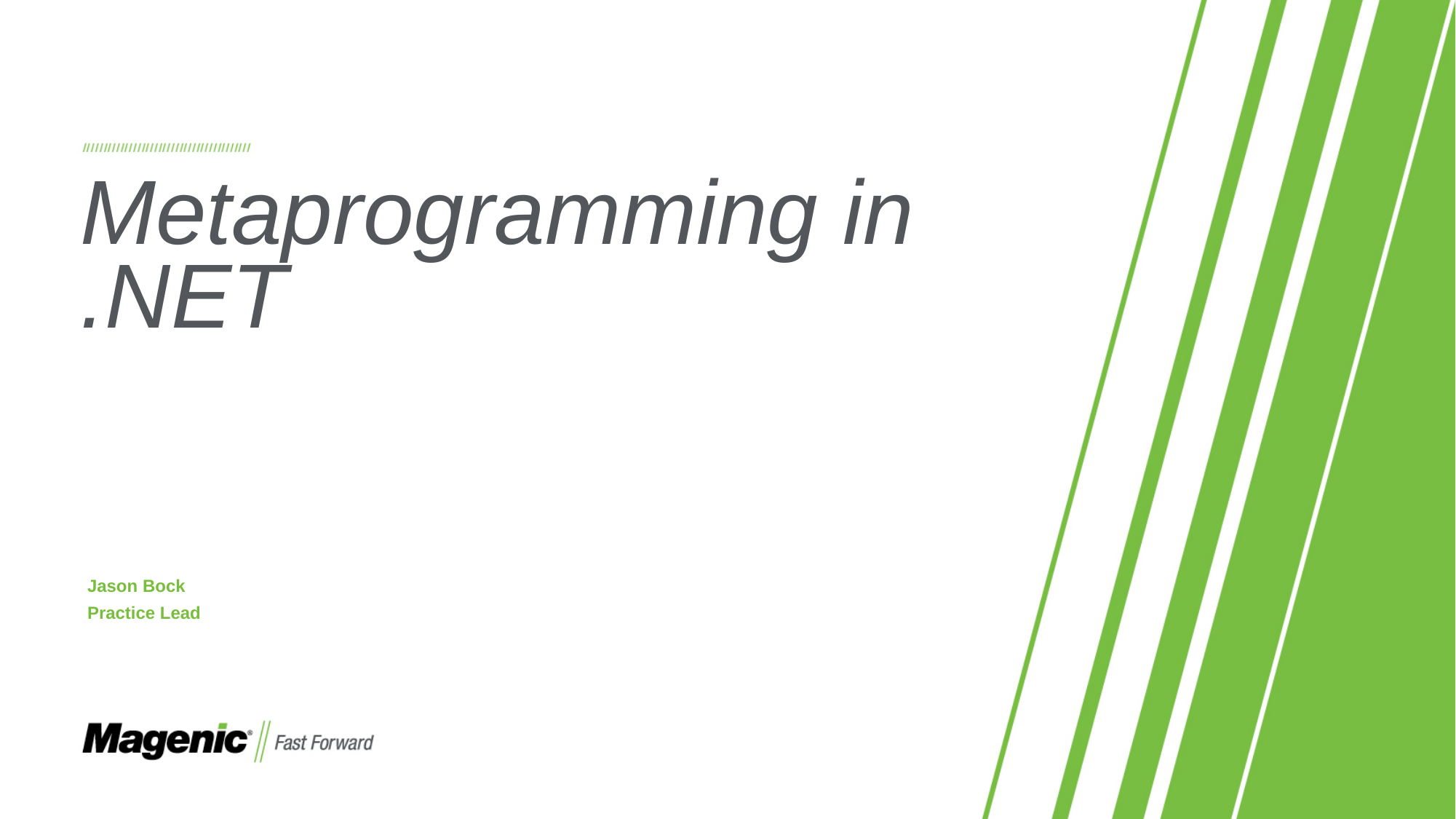

# Metaprogramming in .NET

Jason Bock
Practice Lead